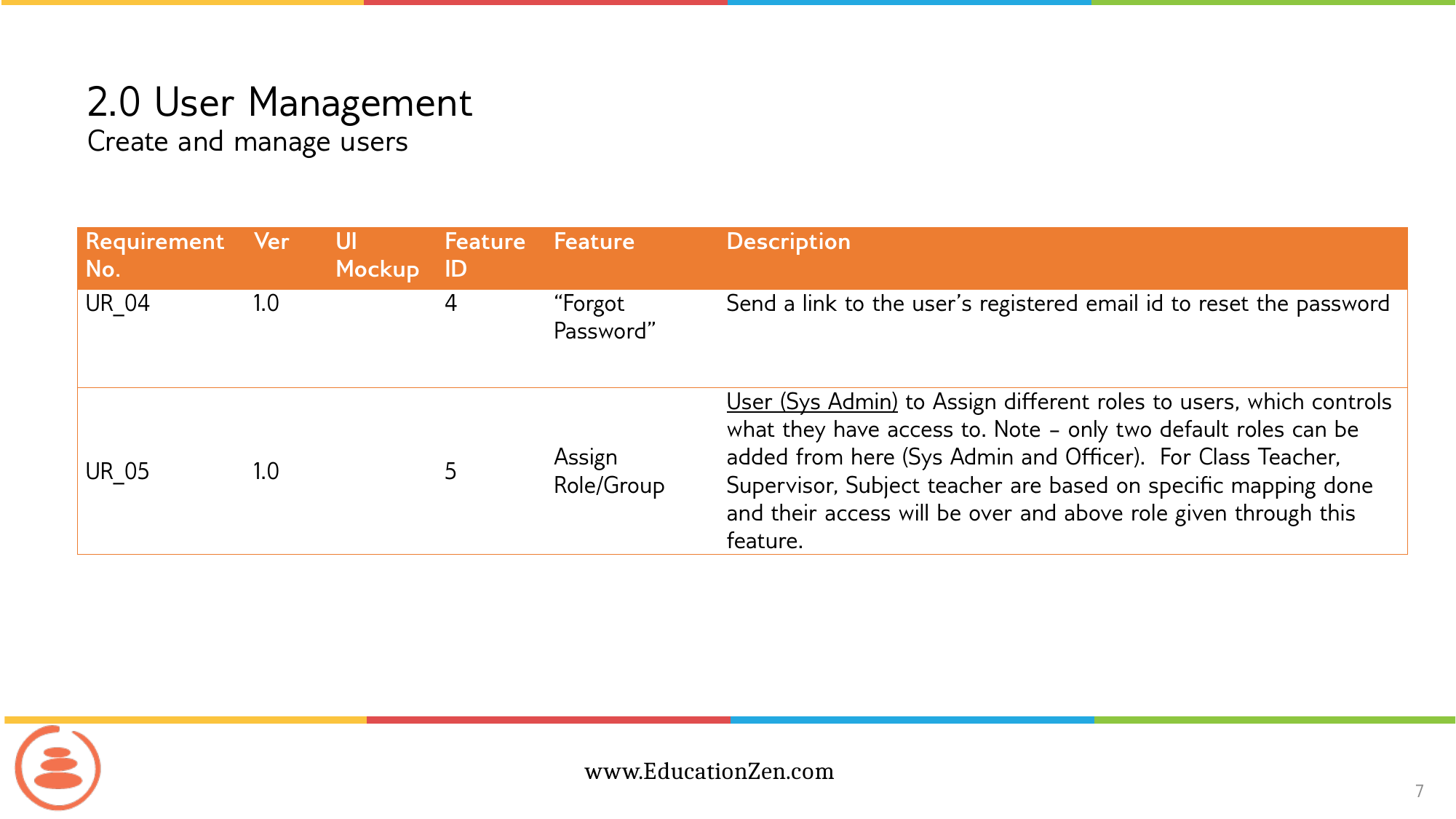

# 2.0 User Management Create and manage users
| Requirement No. | Ver | UI Mockup | Feature ID | Feature | Description |
| --- | --- | --- | --- | --- | --- |
| UR\_04 | 1.0 |  | 4 | “Forgot Password” | Send a link to the user’s registered email id to reset the password |
| UR\_05 | 1.0 |  | 5 | Assign Role/Group | User (Sys Admin) to Assign different roles to users, which controls what they have access to. Note – only two default roles can be added from here (Sys Admin and Officer). For Class Teacher, Supervisor, Subject teacher are based on specific mapping done and their access will be over and above role given through this feature. |
7